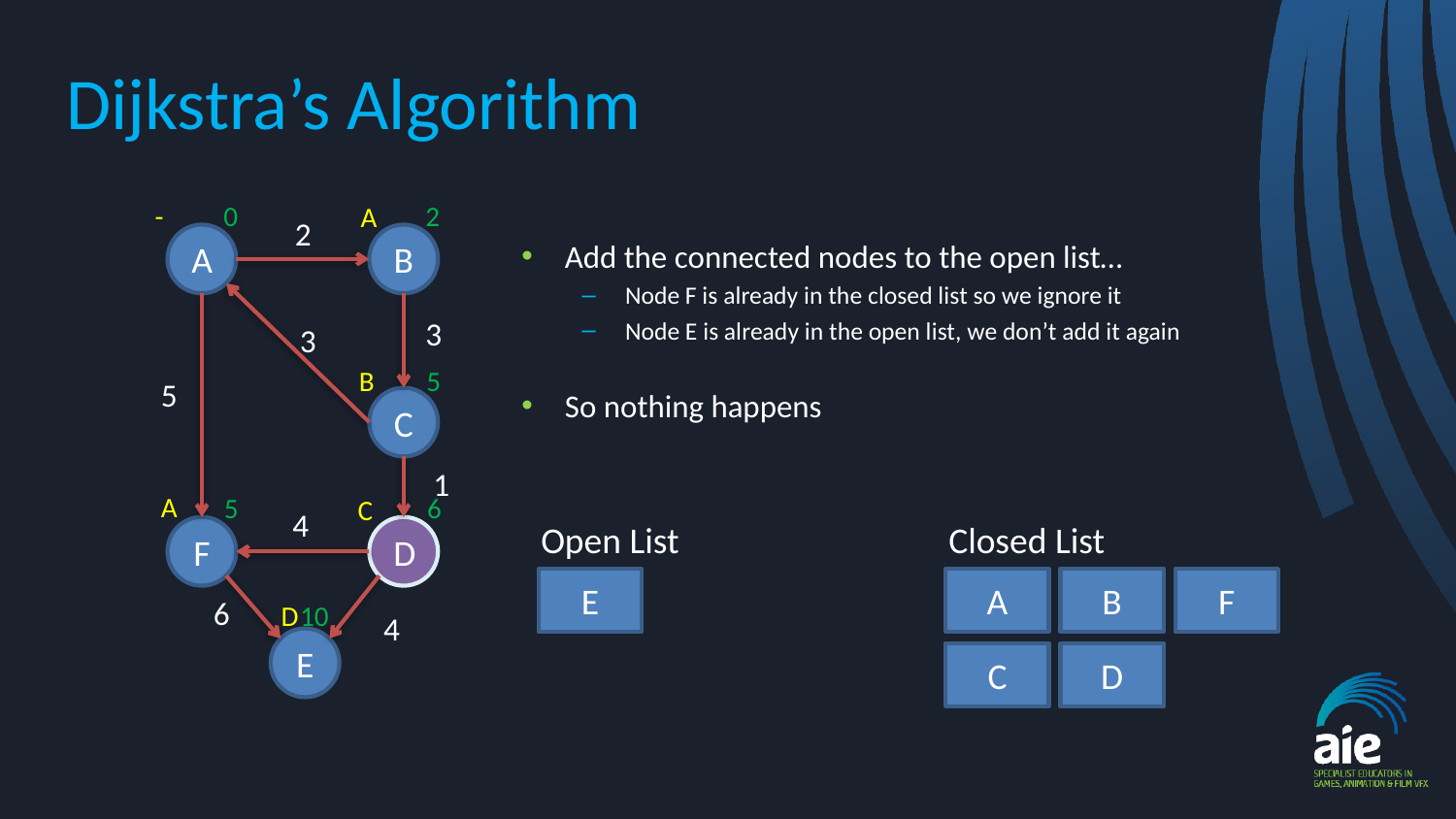

# Dijkstra’s Algorithm
2
0
-
A
2
A
B
Add the connected nodes to the open list…
Node F is already in the closed list so we ignore it
Node E is already in the open list, we don’t add it again

So nothing happens
3
3
5
B
5
C
1
A
5
6
C
4
Closed List
Open List
F
D
E
A
B
F
6
10
D
4
E
C
D